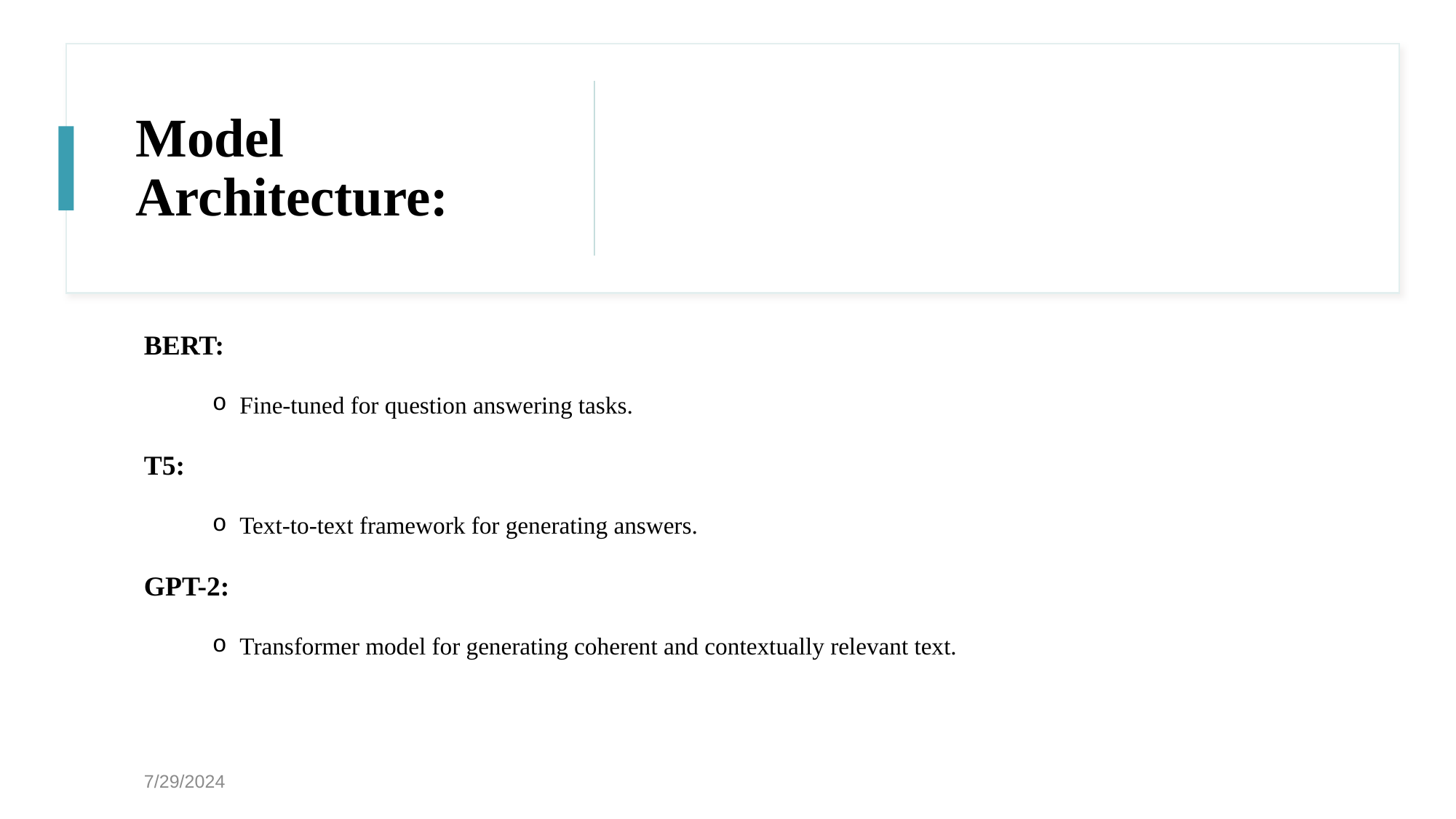

# Model Architecture:

BERT:
Fine-tuned for question answering tasks.
T5:
Text-to-text framework for generating answers.
GPT-2:
Transformer model for generating coherent and contextually relevant text.
7/29/2024
Prepared by: Lokesh Goswami
5